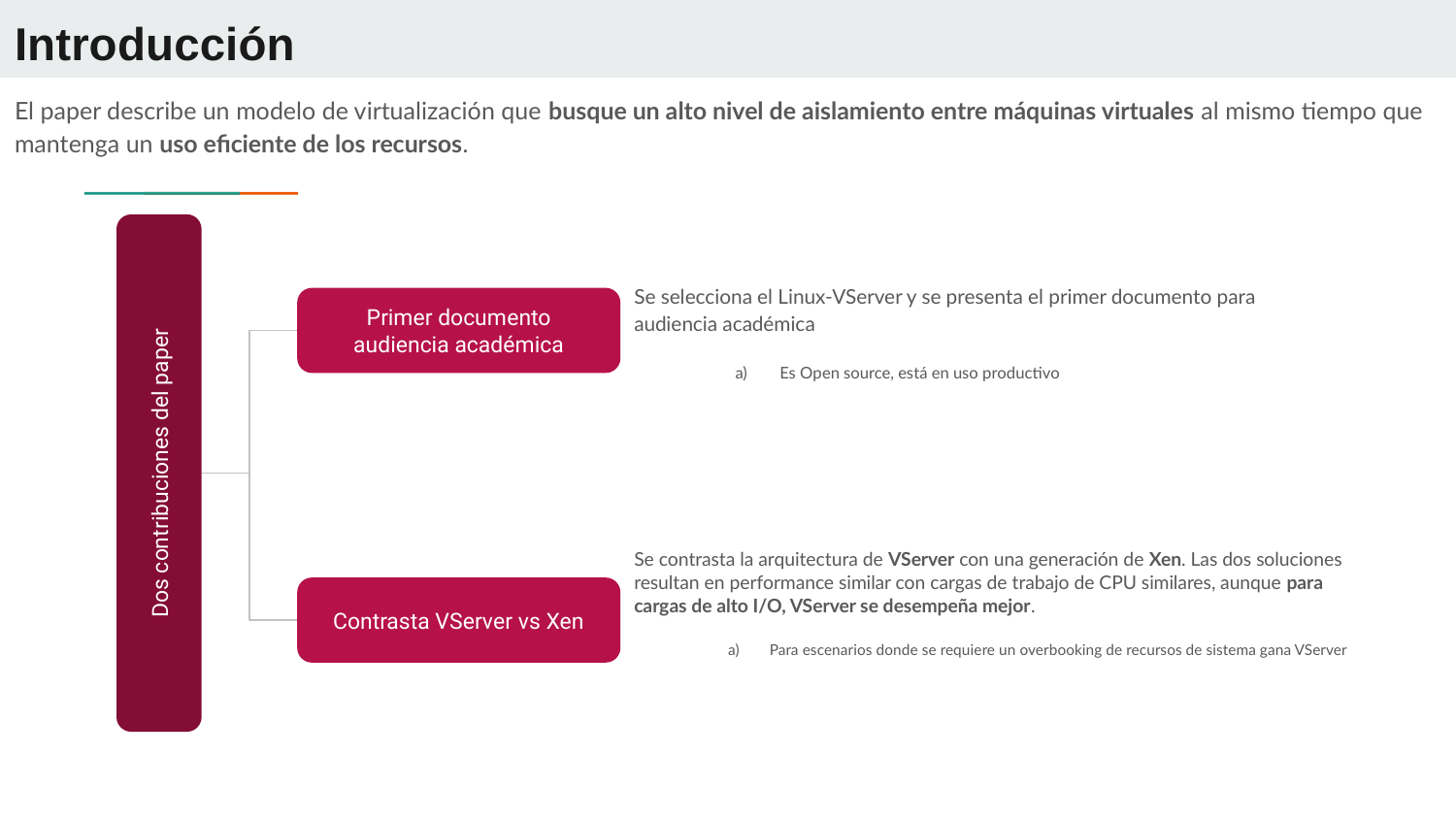

# Introducción
El paper describe un modelo de virtualización que busque un alto nivel de aislamiento entre máquinas virtuales al mismo tiempo que mantenga un uso eficiente de los recursos.
Se selecciona el Linux-VServer y se presenta el primer documento para audiencia académica
Es Open source, está en uso productivo
Primer documento audiencia académica
Dos contribuciones del paper
Se contrasta la arquitectura de VServer con una generación de Xen. Las dos soluciones resultan en performance similar con cargas de trabajo de CPU similares, aunque para cargas de alto I/O, VServer se desempeña mejor.
Para escenarios donde se requiere un overbooking de recursos de sistema gana VServer
Contrasta VServer vs Xen